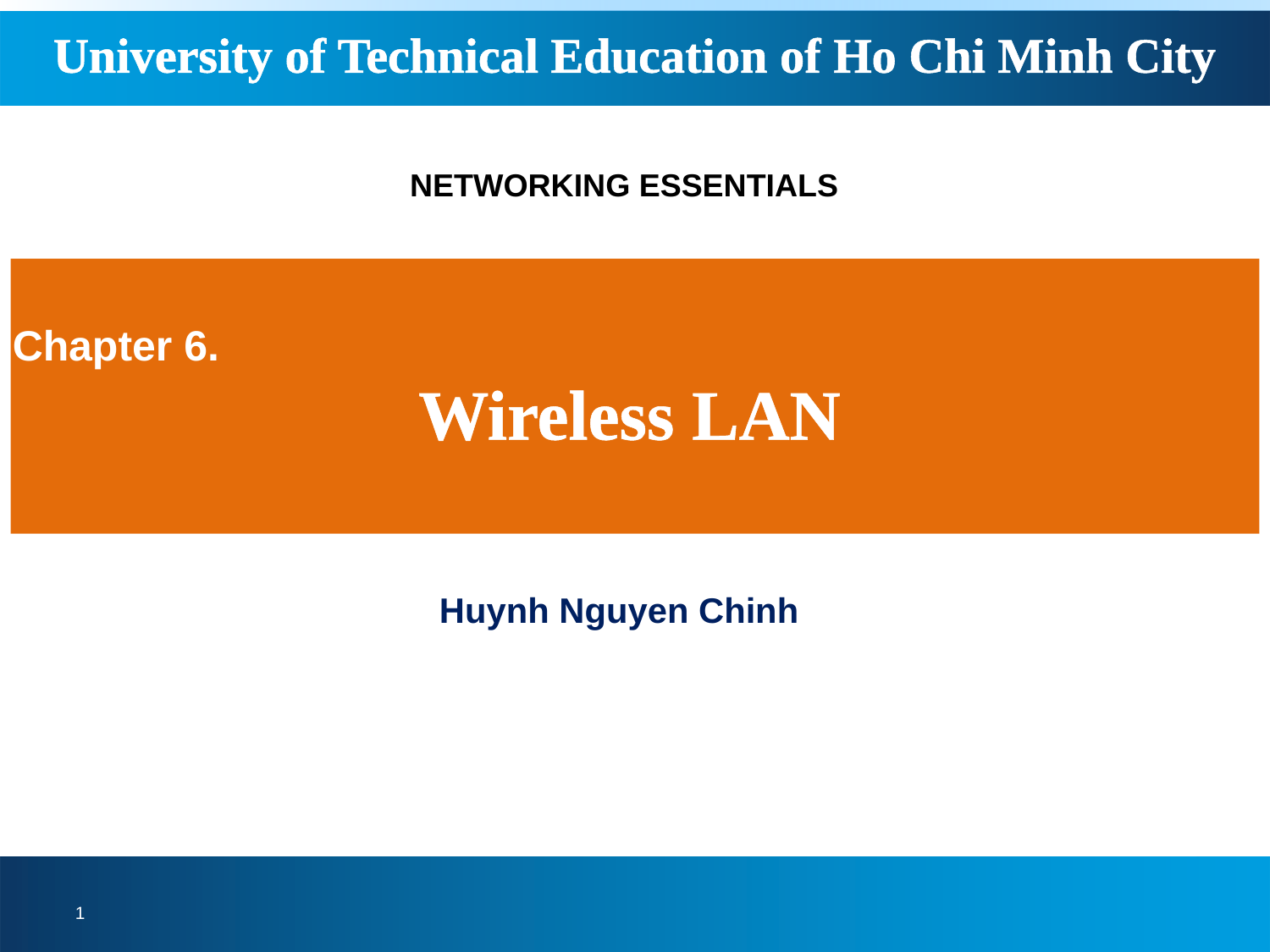

University of Technical Education of Ho Chi Minh City

NETWORKING ESSENTIALS
Chapter 6.
Wireless LAN

Huynh Nguyen Chinh